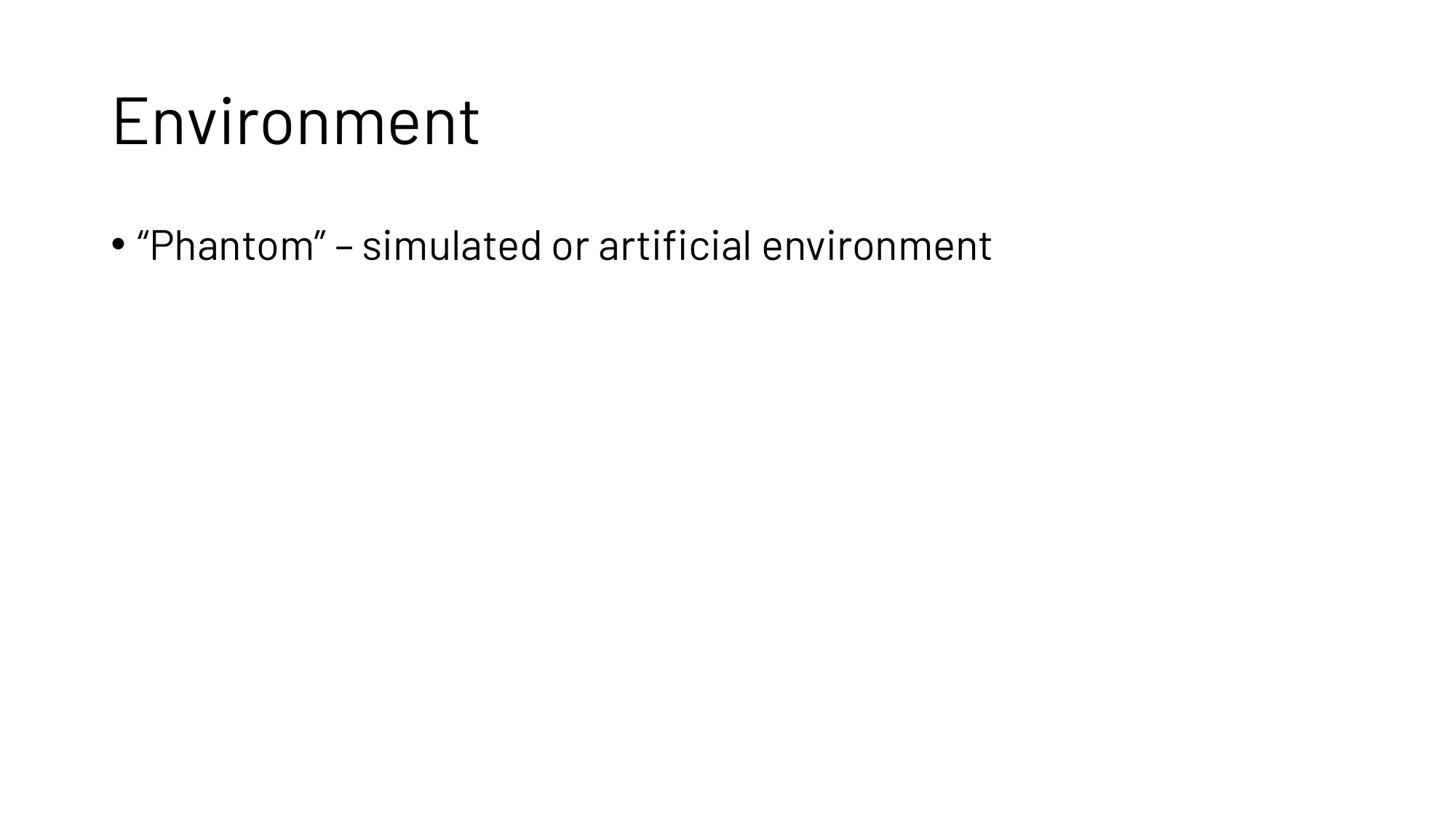

# Environment
“Phantom” – simulated or artificial environment